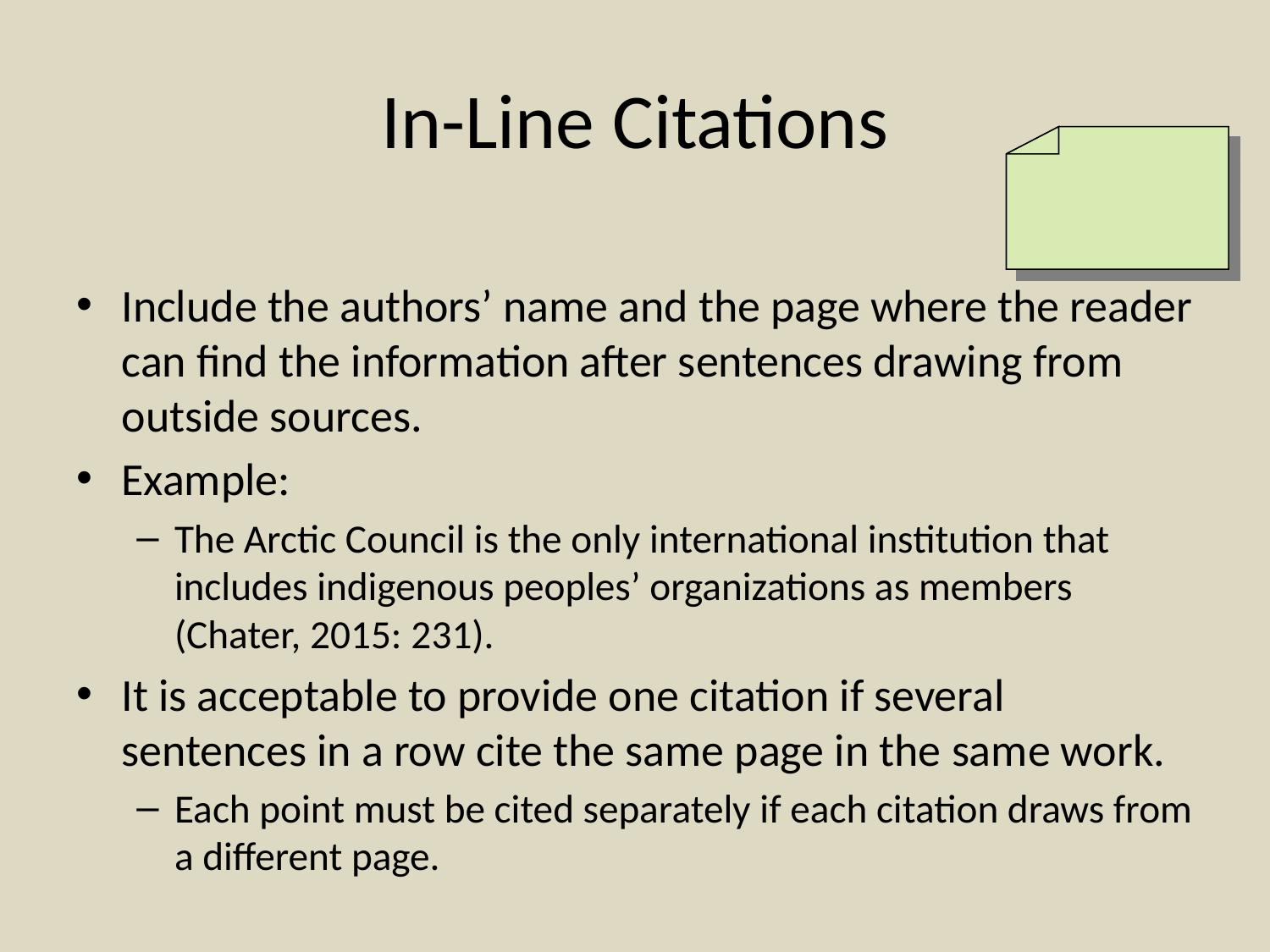

# In-Line Citations

Include the authors’ name and the page where the reader can find the information after sentences drawing from outside sources.
Example:
The Arctic Council is the only international institution that includes indigenous peoples’ organizations as members (Chater, 2015: 231).
It is acceptable to provide one citation if several sentences in a row cite the same page in the same work.
Each point must be cited separately if each citation draws from a different page.